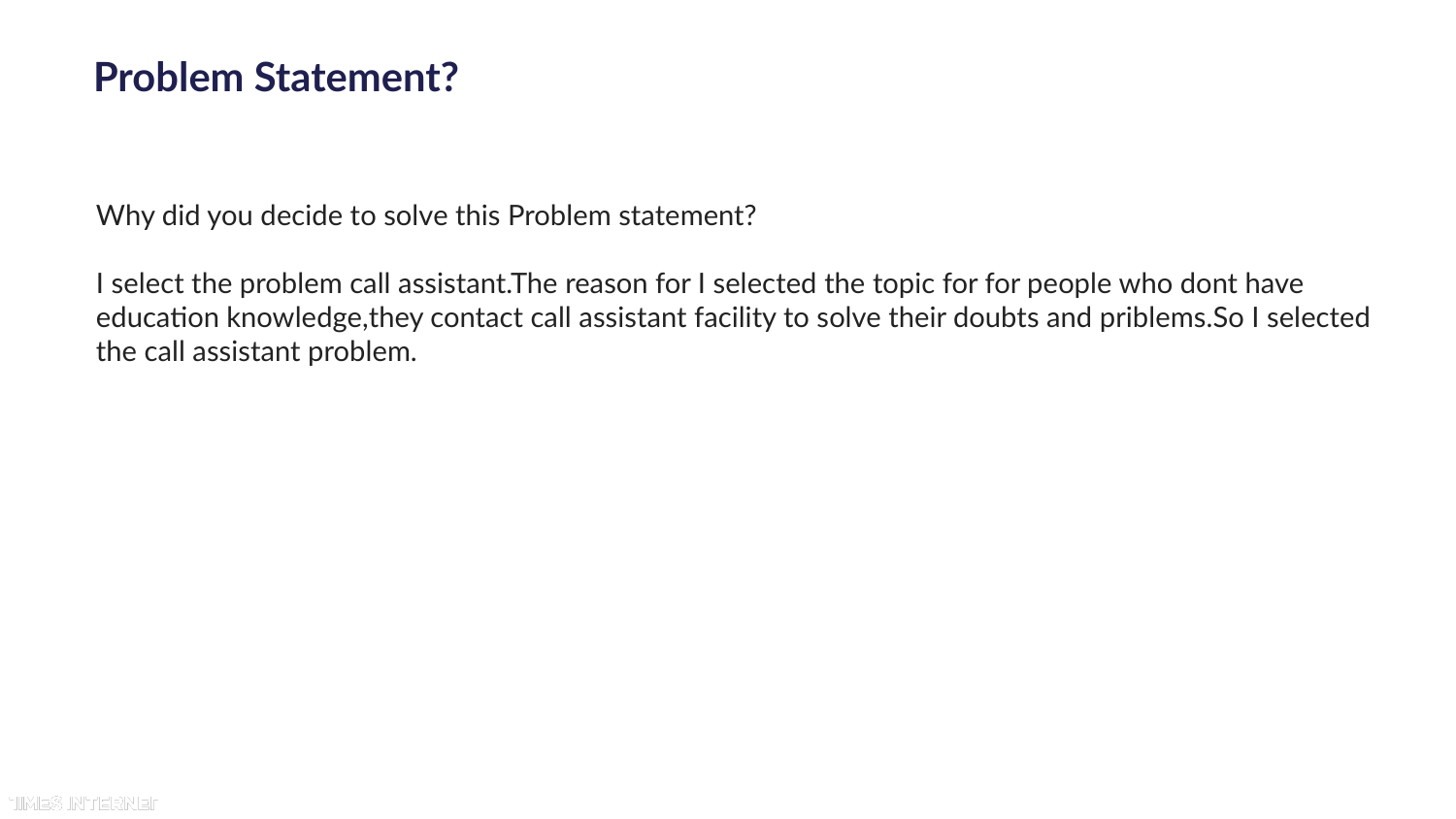

# Problem Statement?
Why did you decide to solve this Problem statement?

I select the problem call assistant.The reason for I selected the topic for for people who dont have education knowledge,they contact call assistant facility to solve their doubts and priblems.So I selected the call assistant problem.